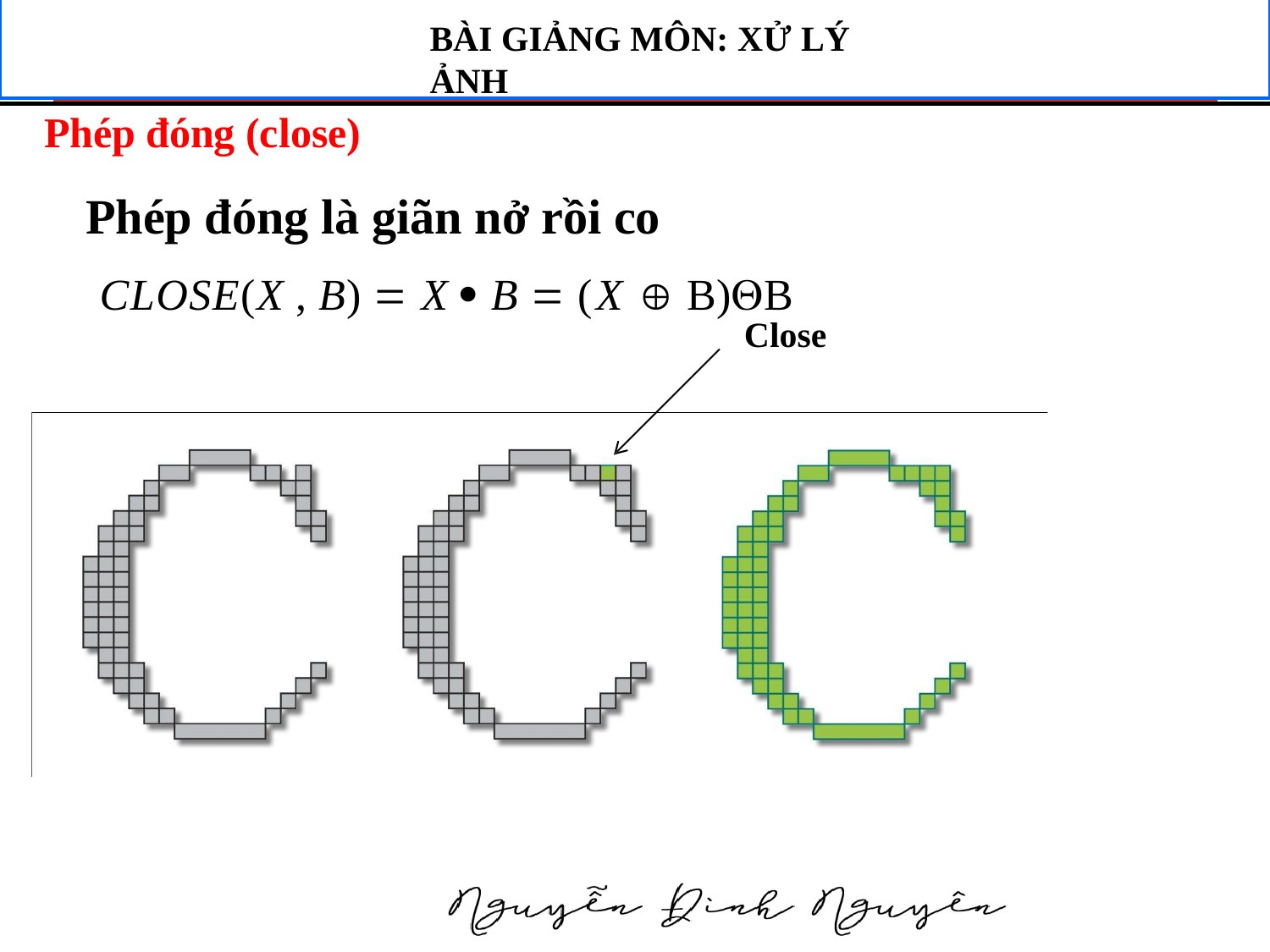

BÀI GIẢNG MÔN: XỬ LÝ ẢNH
Phép đóng (close)
# Phép đóng là giãn nở rồi co
CLOSE(X , B) = X • B = (X ⊕ B)ΘB
Close